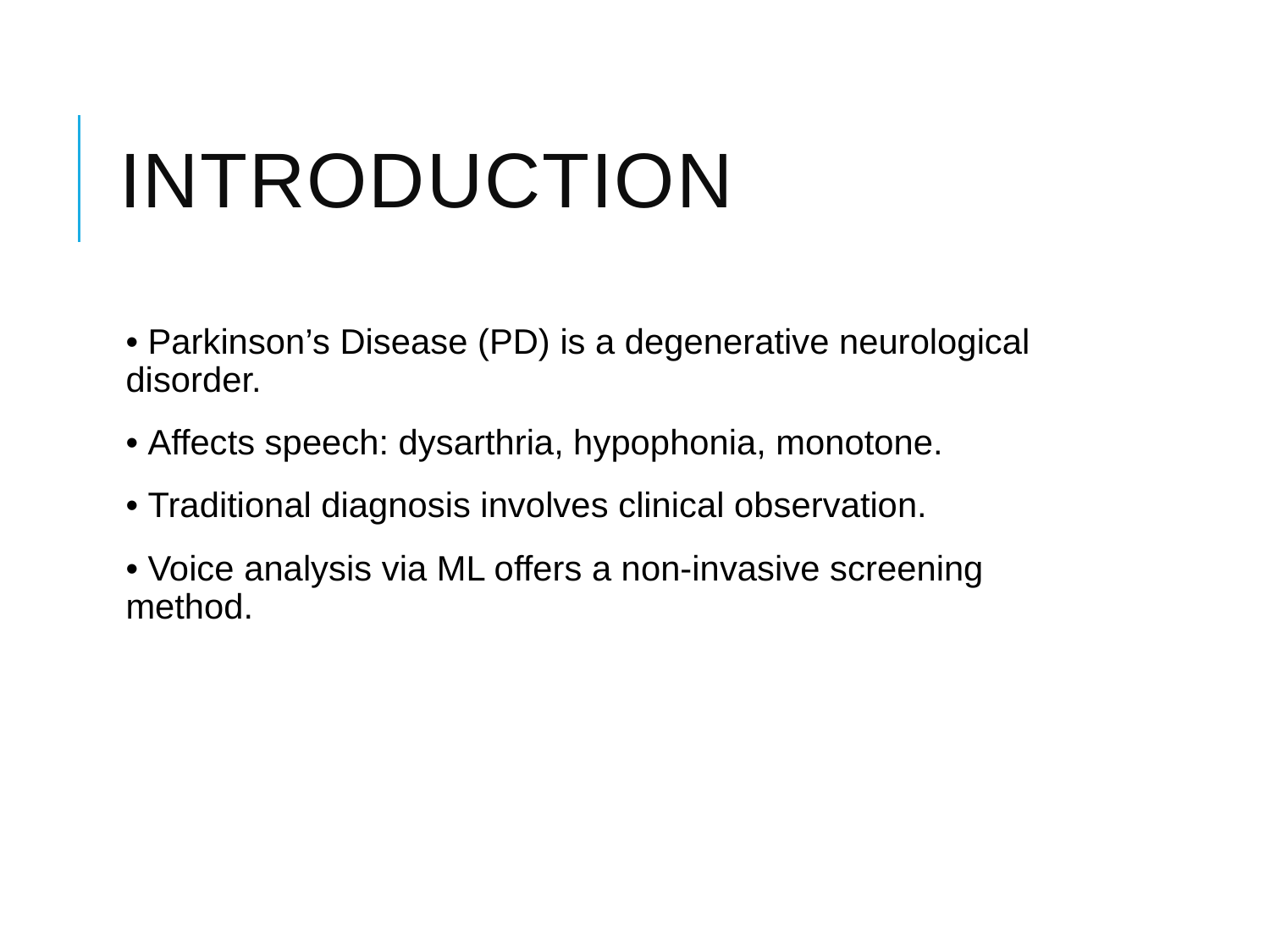

# Introduction
• Parkinson’s Disease (PD) is a degenerative neurological disorder.
• Affects speech: dysarthria, hypophonia, monotone.
• Traditional diagnosis involves clinical observation.
• Voice analysis via ML offers a non-invasive screening method.